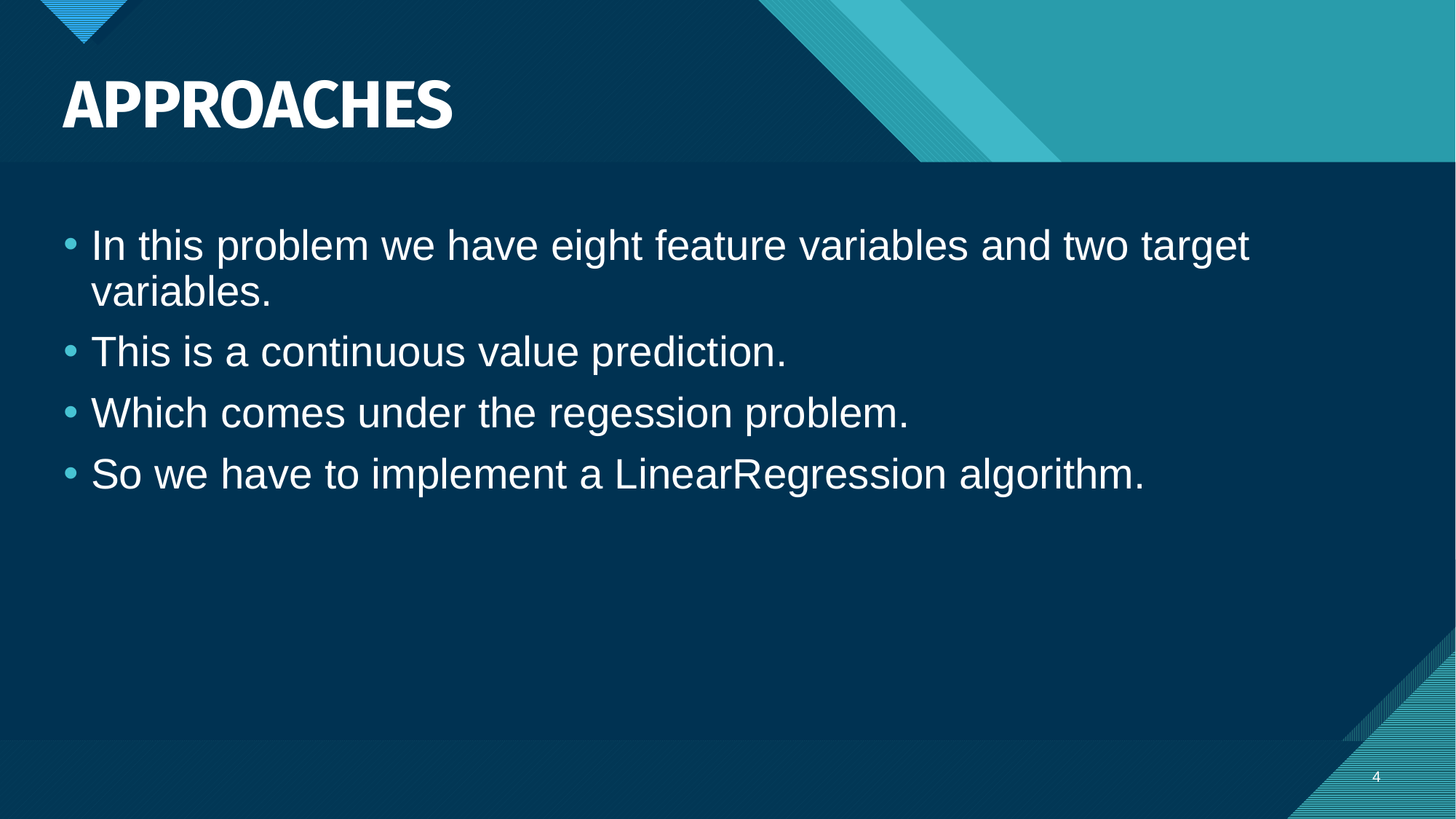

# APPROACHES
In this problem we have eight feature variables and two target variables.
This is a continuous value prediction.
Which comes under the regession problem.
So we have to implement a LinearRegression algorithm.
4